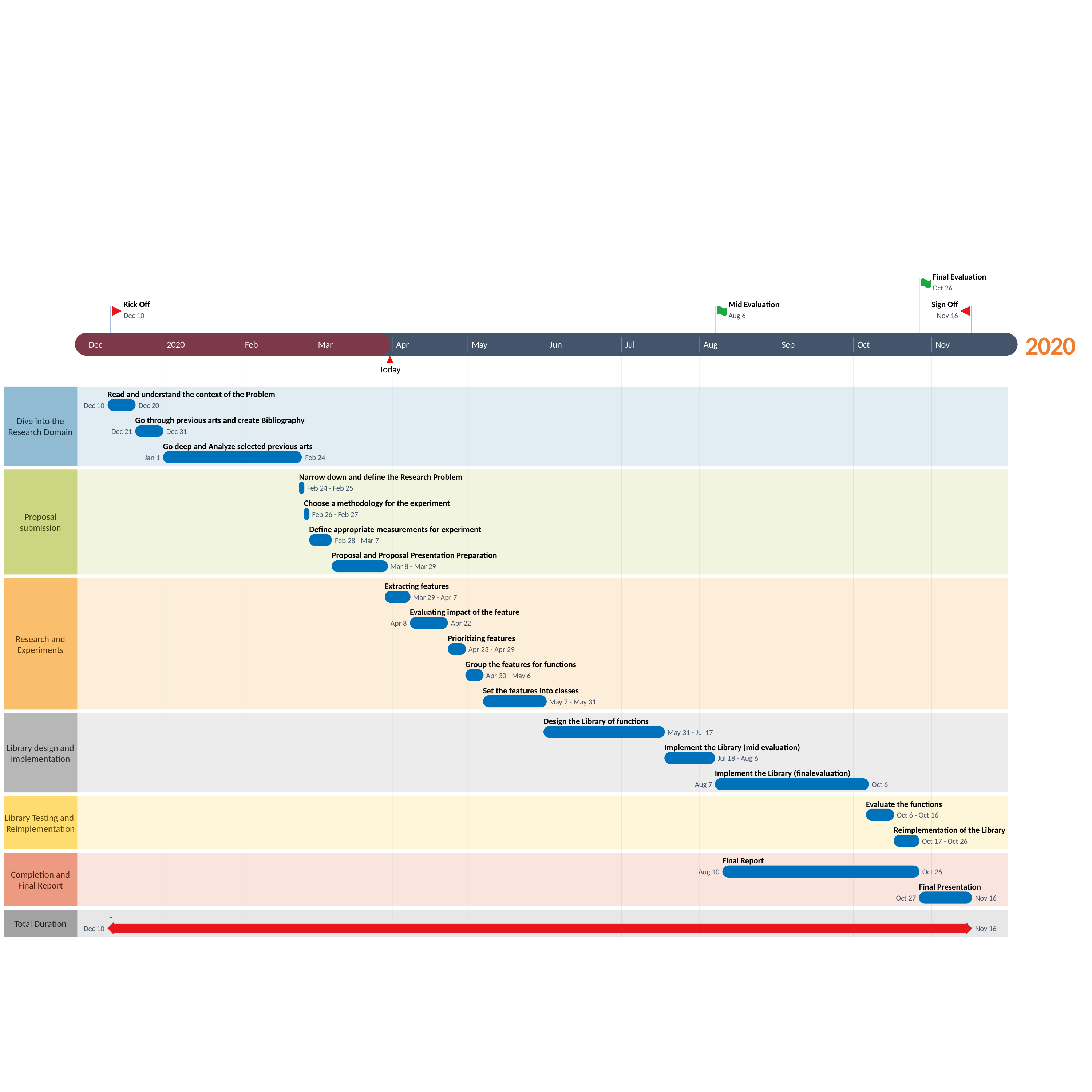

Final Evaluation

Oct 26
Kick Off
Mid Evaluation
Sign Off

Dec 10
Aug 6
Nov 16
2020

Dec
2020
Feb
Mar
Apr
May
Jun
Jul
Aug
Sep
Oct
Nov

Today

Read and understand the context of the Problem

Dec 10
Dec 20
Go through previous arts and create Bibliography
Dive into the Research Domain

Dec 21
Dec 31
2019
Go deep and Analyze selected previous arts

Jan 1
Feb 24

Narrow down and define the Research Problem

Feb 24 - Feb 25
Choose a methodology for the experiment

Feb 26 - Feb 27
Proposal submission
Define appropriate measurements for experiment

Feb 28 - Mar 7
Proposal and Proposal Presentation Preparation

Mar 8 - Mar 29

Extracting features

Mar 29 - Apr 7
Evaluating impact of the feature

Apr 8
Apr 22
Prioritizing features
Research and Experiments

Apr 23 - Apr 29
Group the features for functions

Apr 30 - May 6
Set the features into classes

May 7 - May 31

Design the Library of functions

May 31 - Jul 17
Implement the Library (mid evaluation)
Library design and implementation

Jul 18 - Aug 6
Implement the Library (finalevaluation)

Aug 7
Oct 6

Evaluate the functions

Oct 6 - Oct 16
Library Testing and  Reimplementation
Reimplementation of the Library

Oct 17 - Oct 26

Final Report

Aug 10
Oct 26
Completion and Final Report
Final Presentation

Oct 27
Nov 16

 -
Total Duration

Dec 10
Nov 16